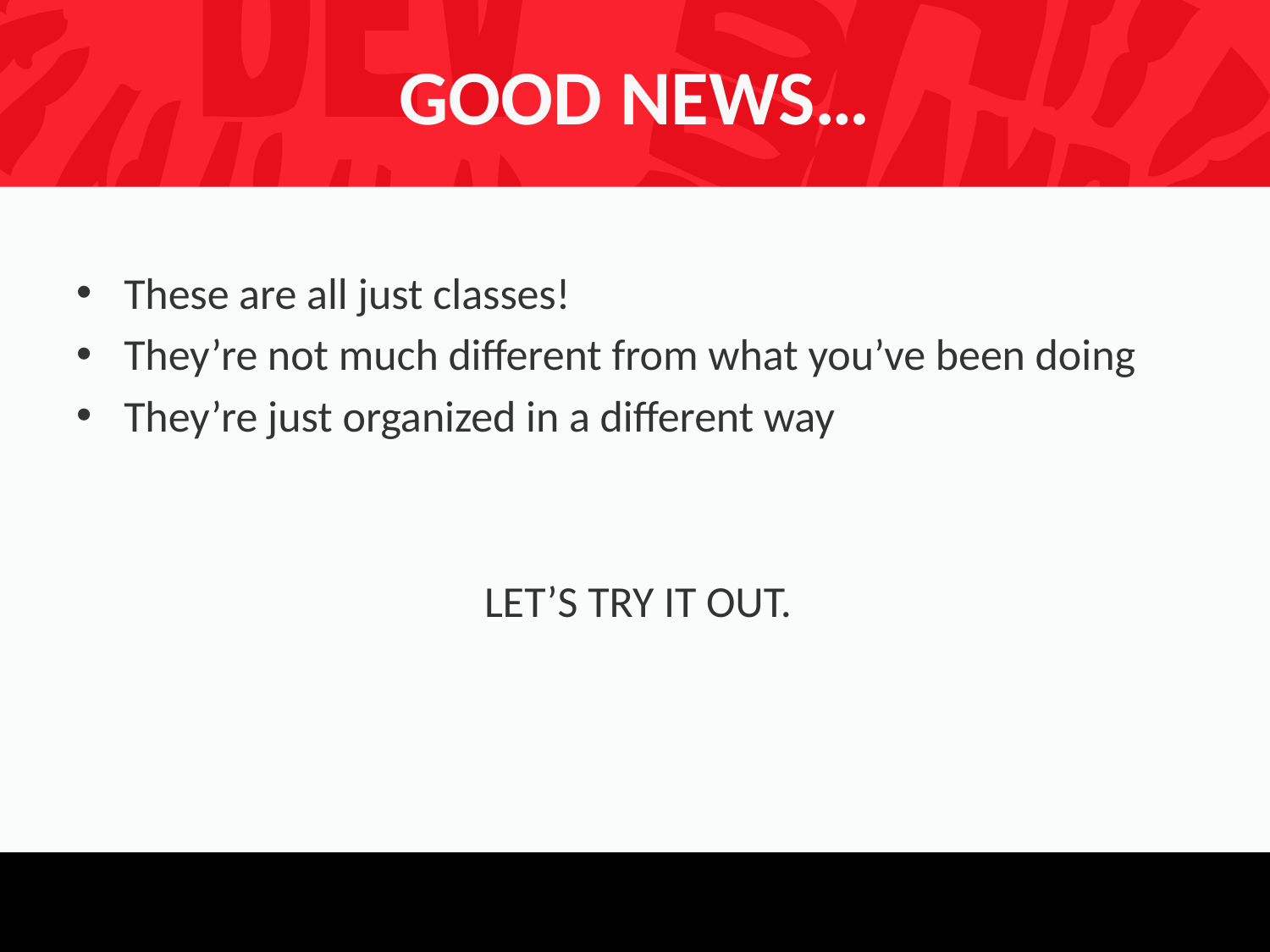

# GOOD NEWS…
These are all just classes!
They’re not much different from what you’ve been doing
They’re just organized in a different way

LET’S TRY IT OUT.